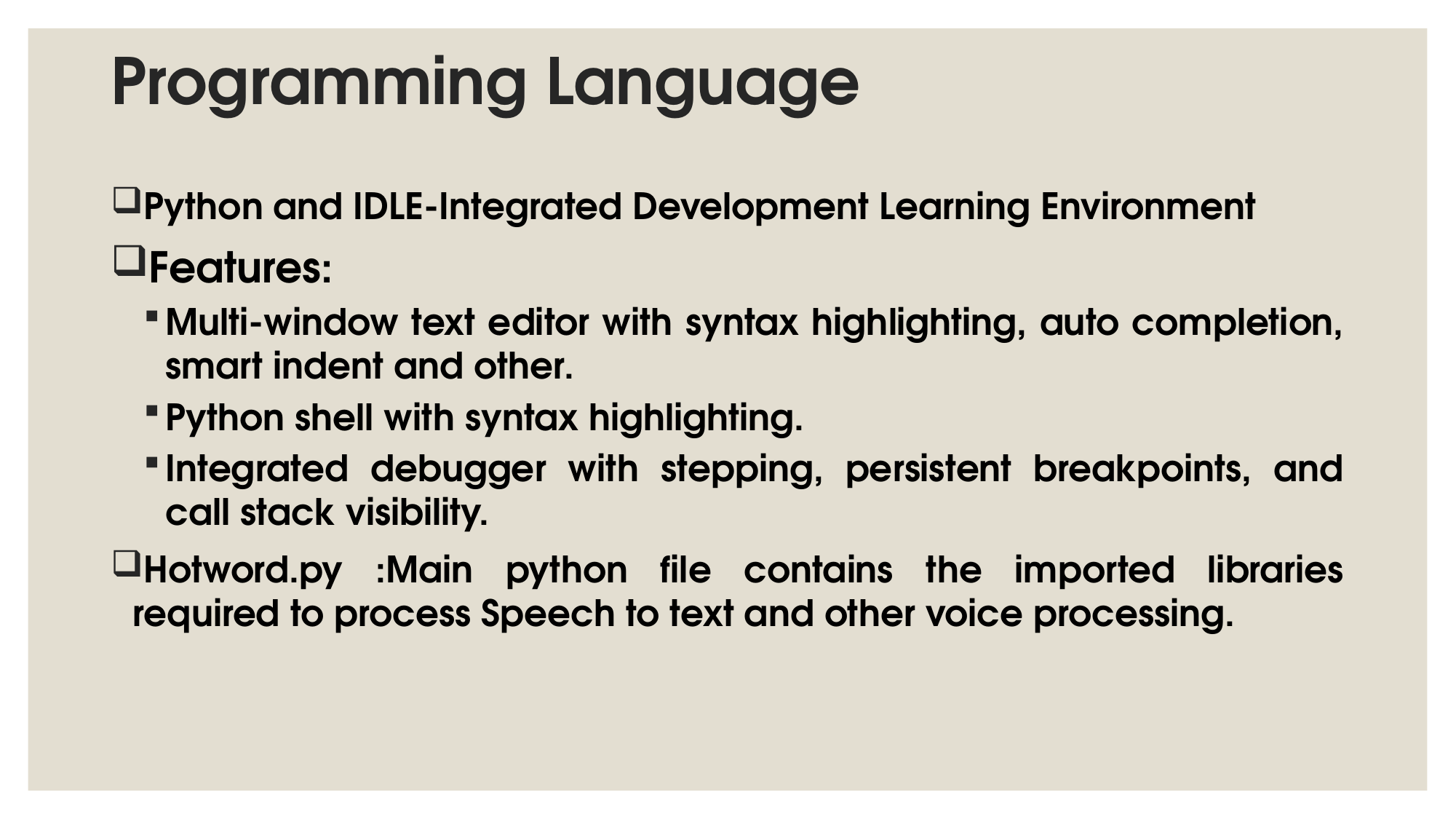

# Programming Language
Python and IDLE-Integrated Development Learning Environment
Features:
Multi-window text editor with syntax highlighting, auto completion, smart indent and other.
Python shell with syntax highlighting.
Integrated debugger with stepping, persistent breakpoints, and call stack visibility.
Hotword.py :Main python file contains the imported libraries required to process Speech to text and other voice processing.